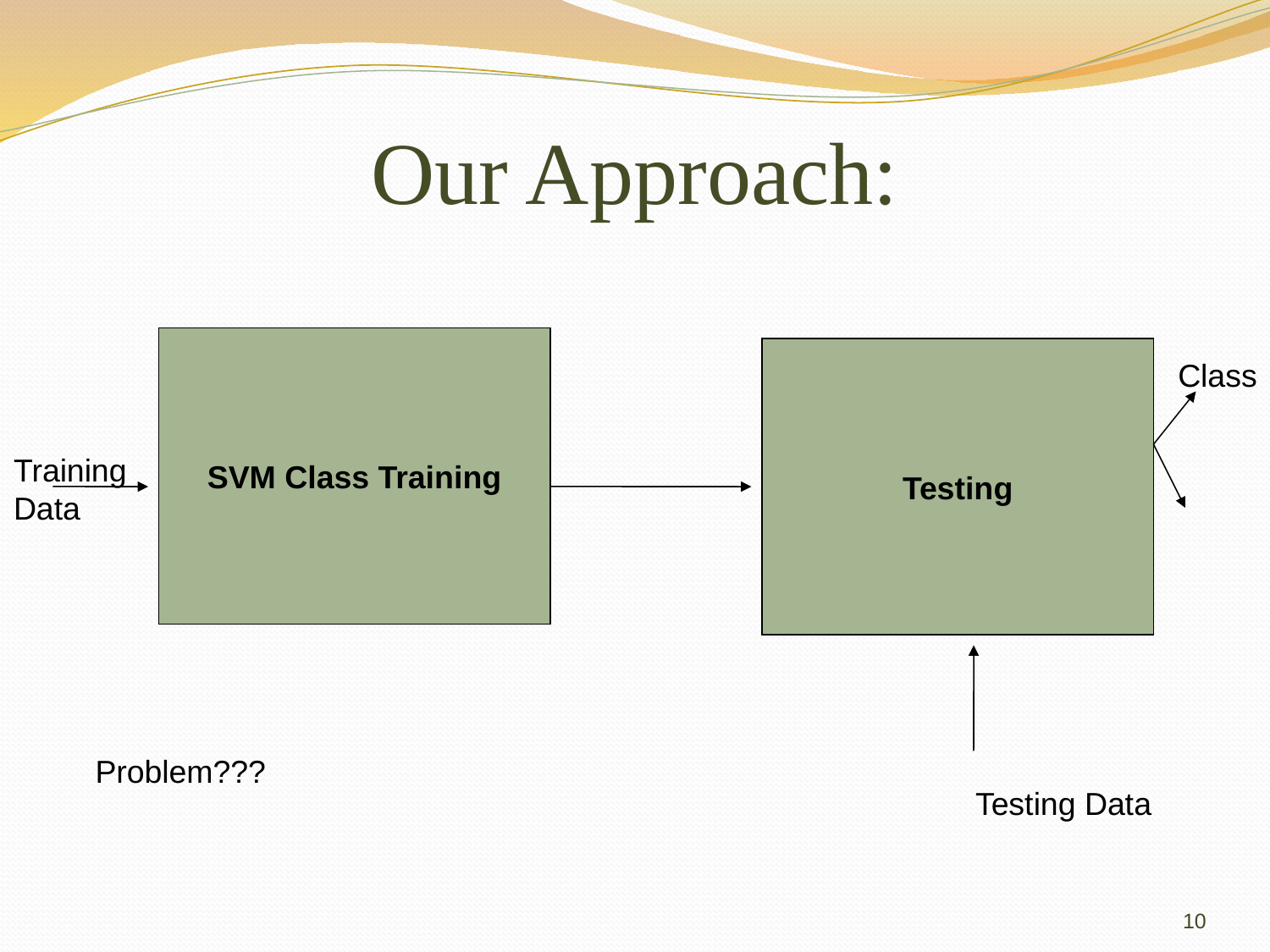

# Our Approach:

SVM Class Training
Testing
Class

Training
Data

Problem???
Testing Data
10